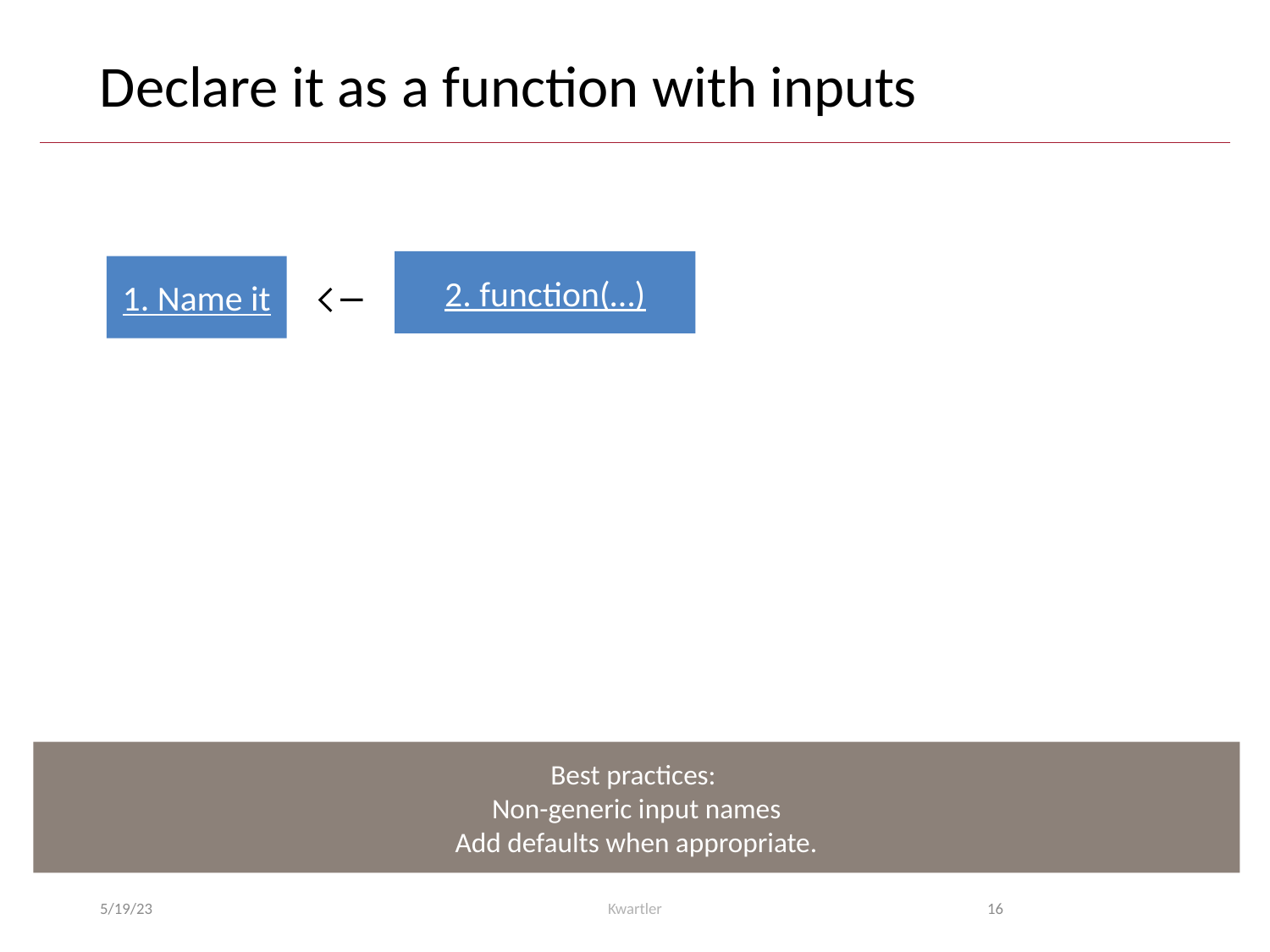

# Declare it as a function with inputs
2. function(…)
1. Name it
<-
Best practices:
Non-generic input names
Add defaults when appropriate.
5/19/23
Kwartler
16